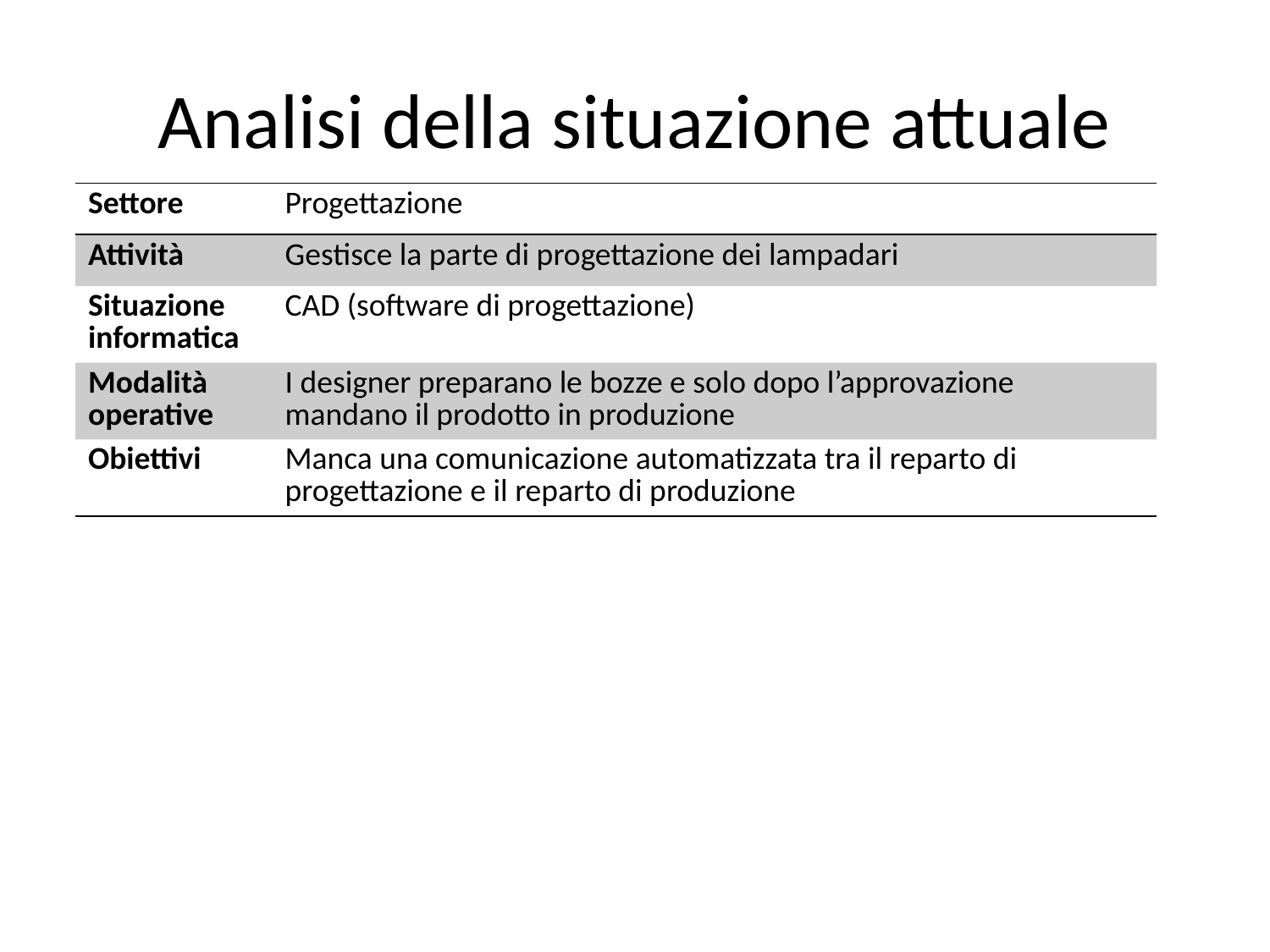

# Analisi della situazione attuale
| Settore | Progettazione |
| --- | --- |
| Attività | Gestisce la parte di progettazione dei lampadari |
| Situazione informatica | CAD (software di progettazione) |
| Modalità operative | I designer preparano le bozze e solo dopo l’approvazione mandano il prodotto in produzione |
| Obiettivi | Manca una comunicazione automatizzata tra il reparto di progettazione e il reparto di produzione |